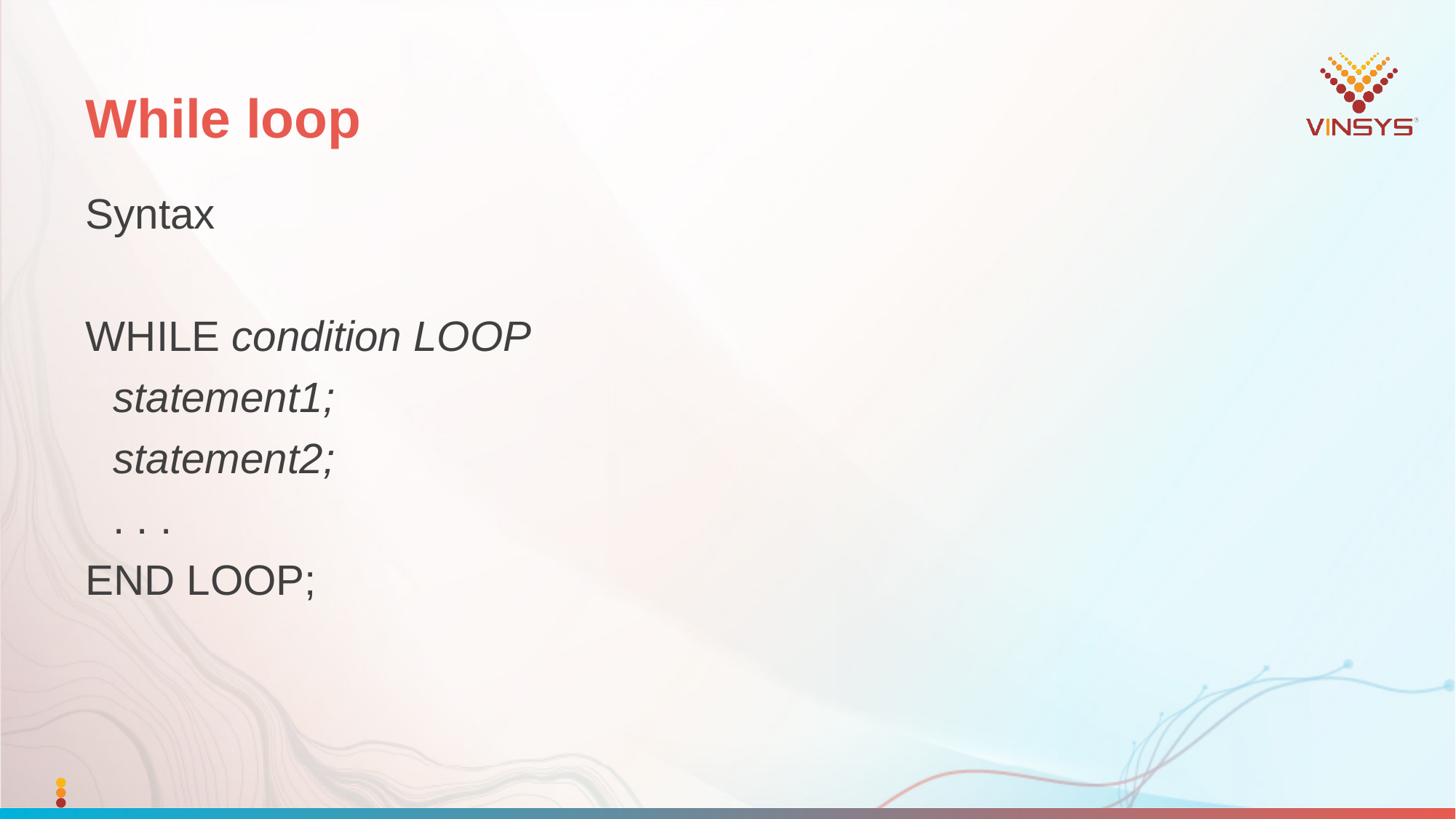

# While loop
Syntax

WHILE condition LOOP
	statement1;
	statement2;
	. . .
END LOOP;